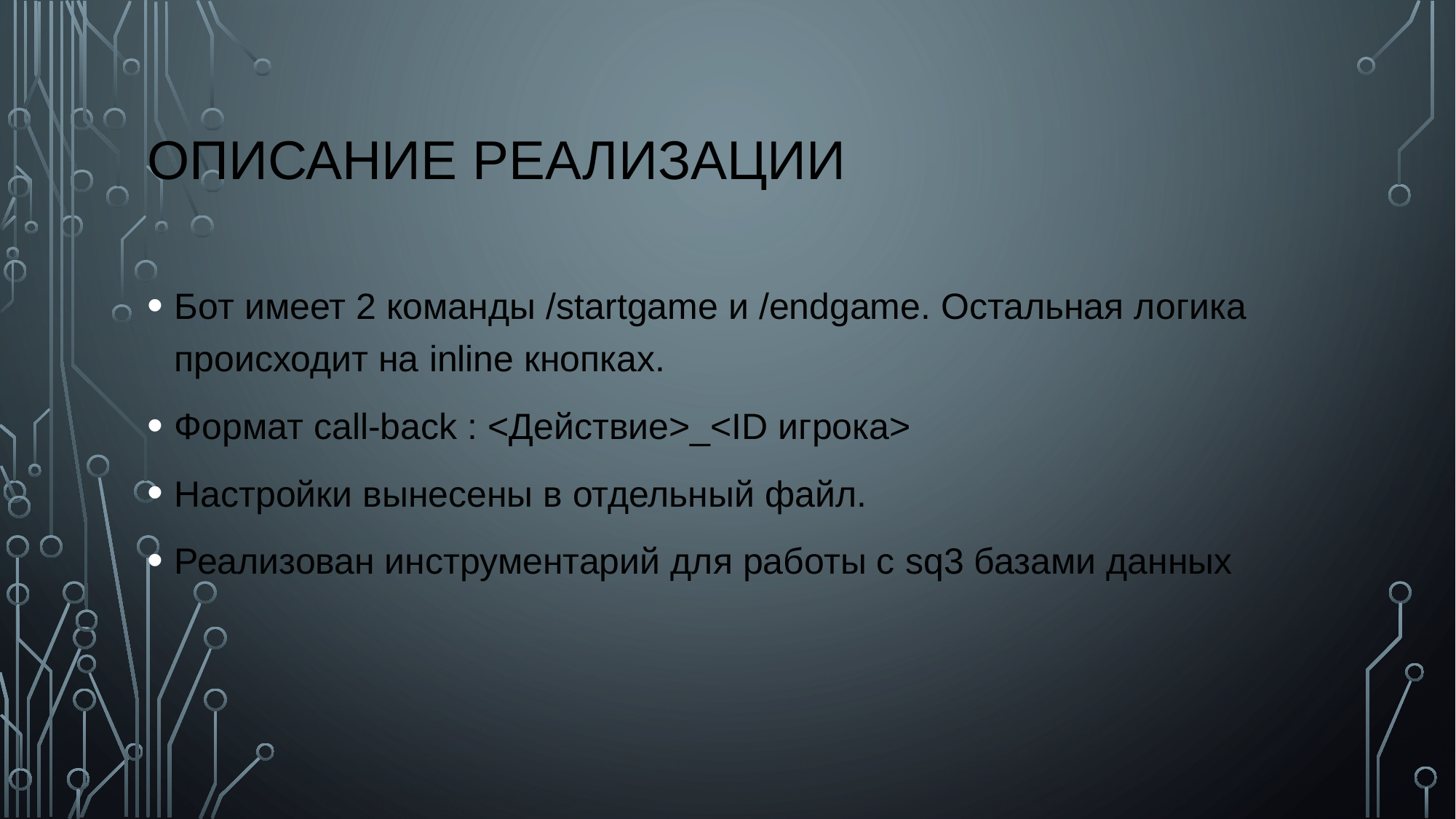

# Описание реализации
Бот имеет 2 команды /startgame и /endgame. Остальная логика происходит на inline кнопках.
Формат call-back : <Действие>_<ID игрока>
Настройки вынесены в отдельный файл.
Реализован инструментарий для работы с sq3 базами данных